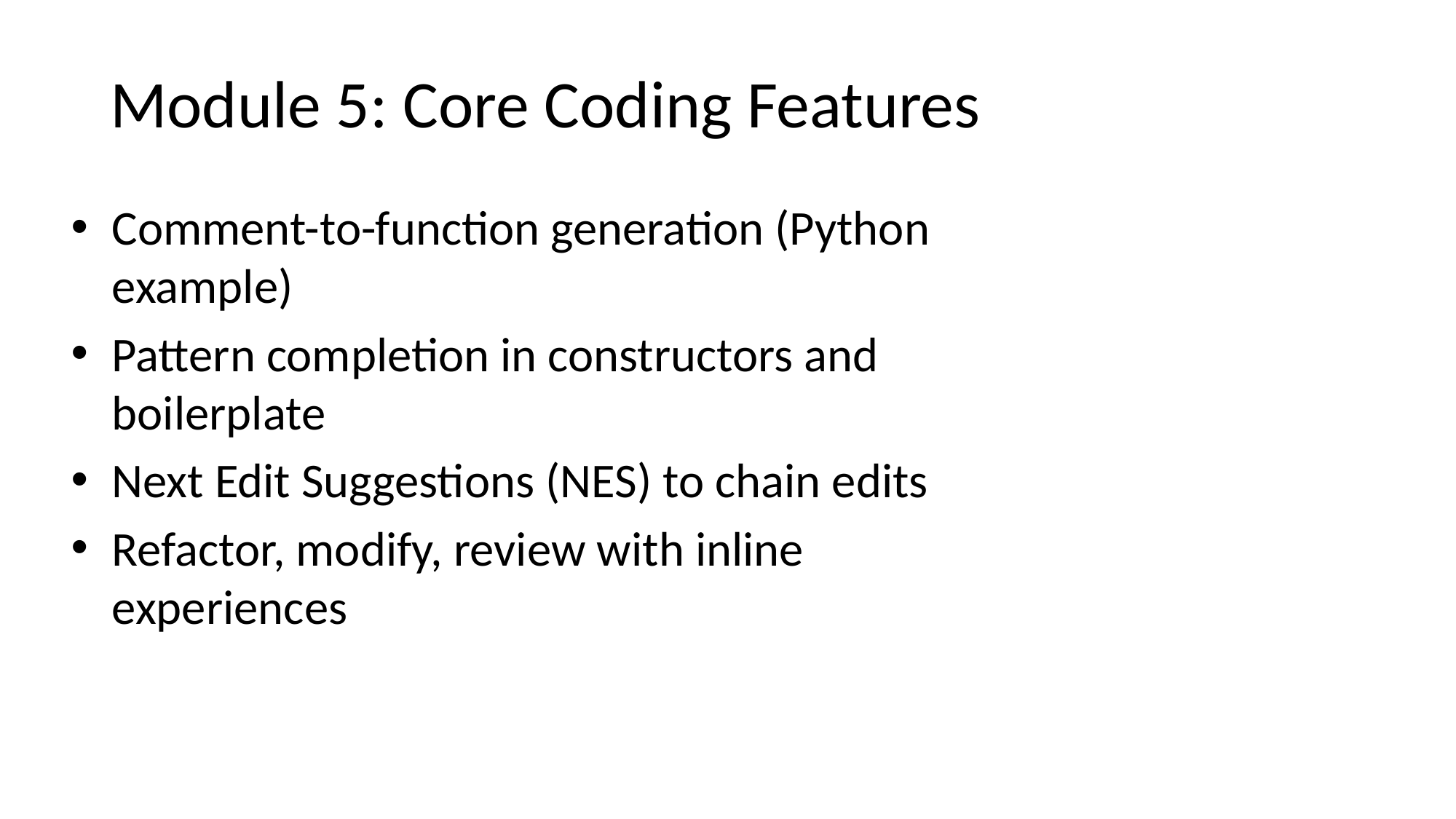

# Module 5: Core Coding Features
Comment-to-function generation (Python example)
Pattern completion in constructors and boilerplate
Next Edit Suggestions (NES) to chain edits
Refactor, modify, review with inline experiences